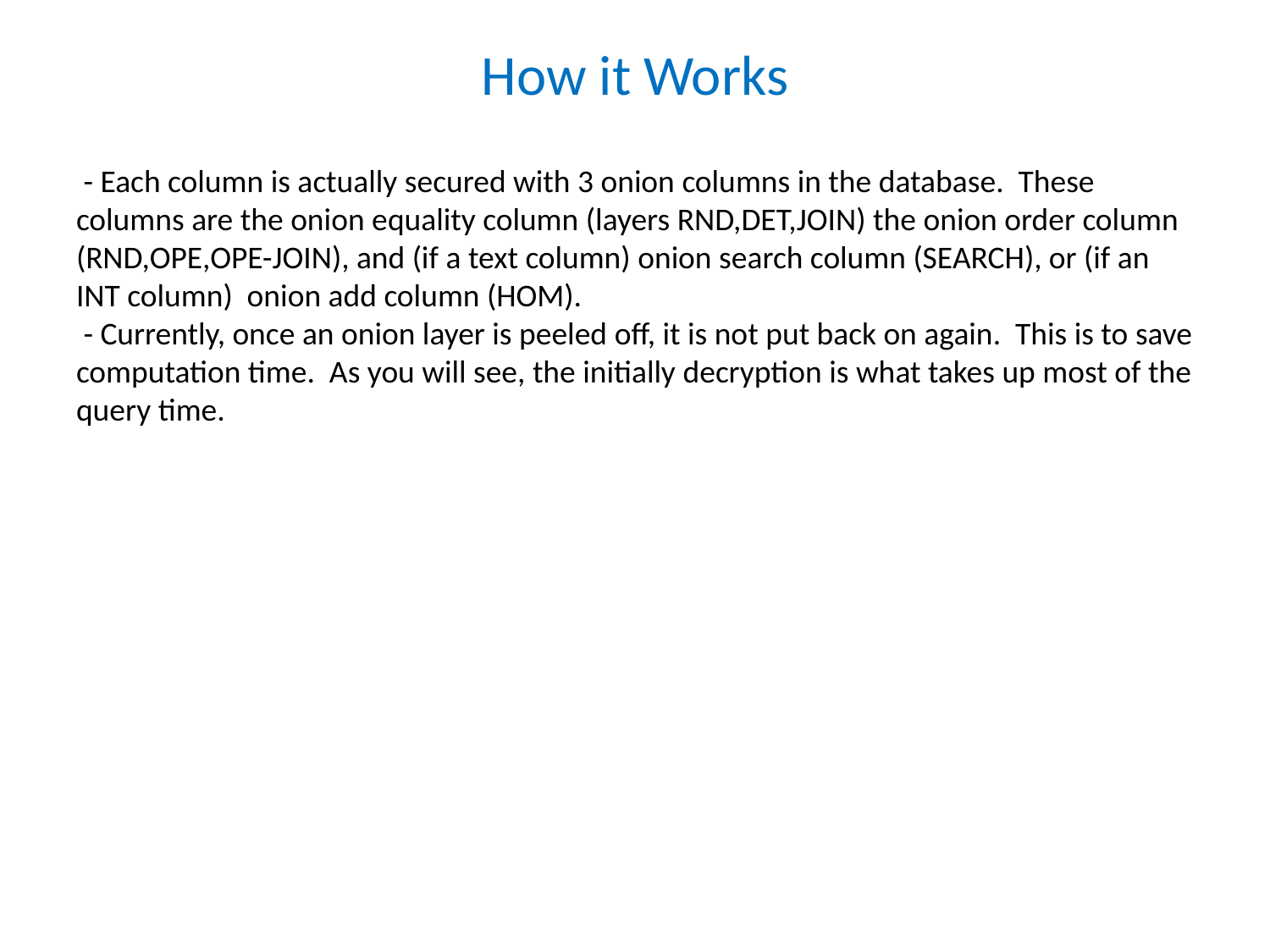

# How it Works

 - Each column is actually secured with 3 onion columns in the database.  These columns are the onion equality column (layers RND,DET,JOIN) the onion order column (RND,OPE,OPE-JOIN), and (if a text column) onion search column (SEARCH), or (if an INT column)  onion add column (HOM).
 - Currently, once an onion layer is peeled off, it is not put back on again.  This is to save computation time.  As you will see, the initially decryption is what takes up most of the query time.